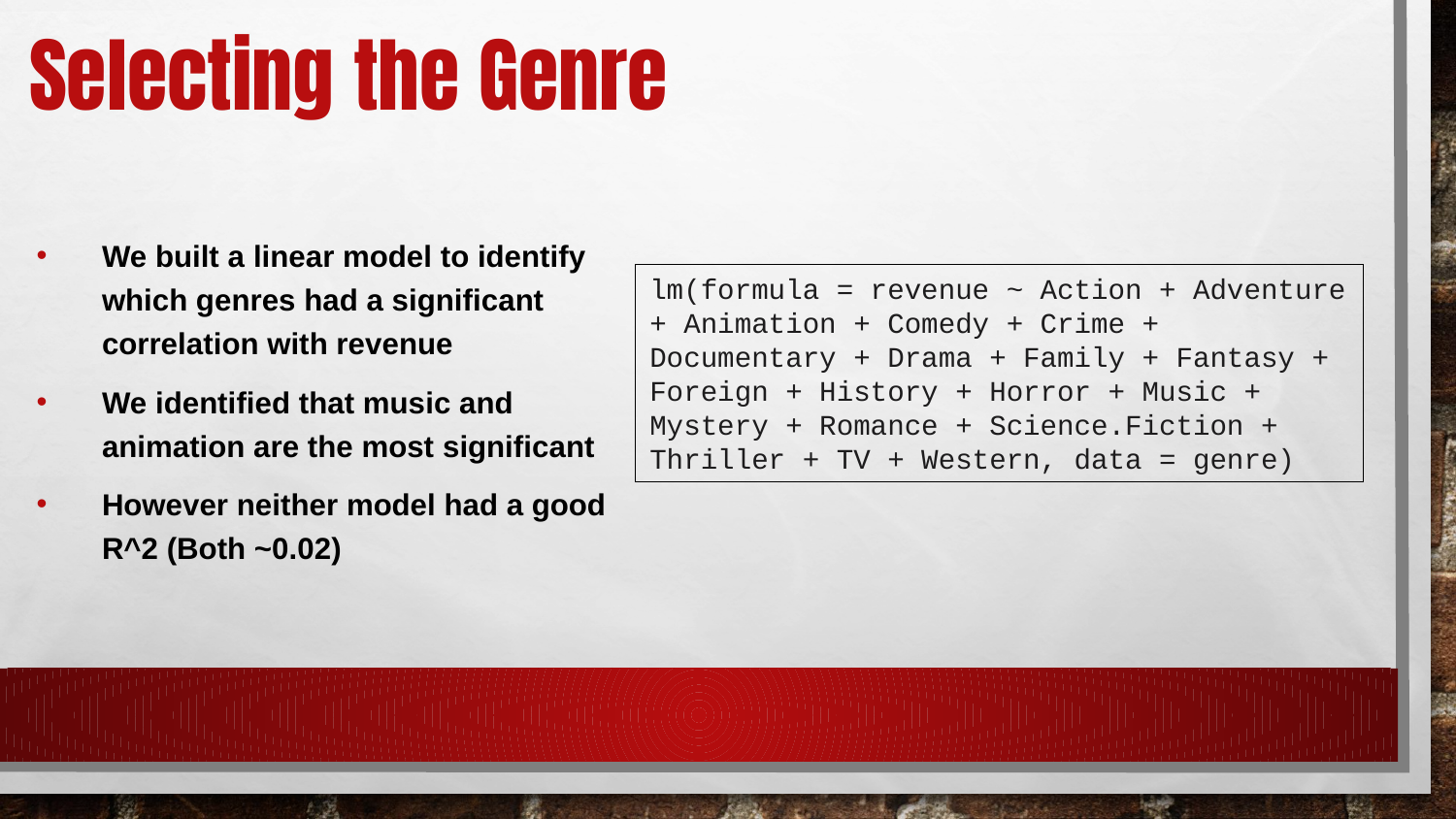

# Selecting the Genre
We built a linear model to identify which genres had a significant correlation with revenue
We identified that music and animation are the most significant
However neither model had a good R^2 (Both ~0.02)
lm(formula = revenue ~ Action + Adventure + Animation + Comedy + Crime + Documentary + Drama + Family + Fantasy + Foreign + History + Horror + Music + Mystery + Romance + Science.Fiction +
Thriller + TV + Western, data = genre)